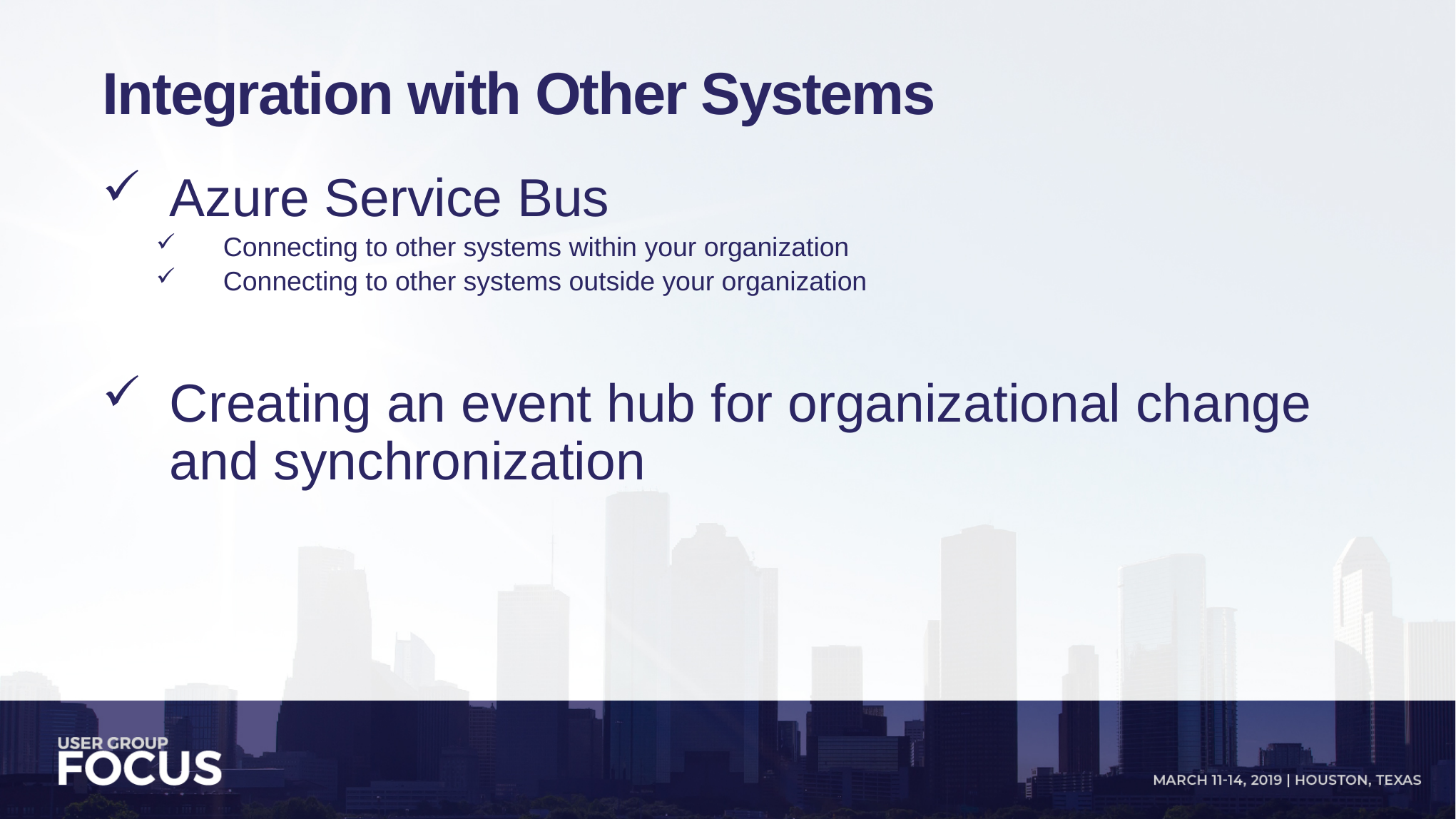

# Integration with Other Systems
Azure Service Bus
Connecting to other systems within your organization
Connecting to other systems outside your organization

Creating an event hub for organizational change and synchronization